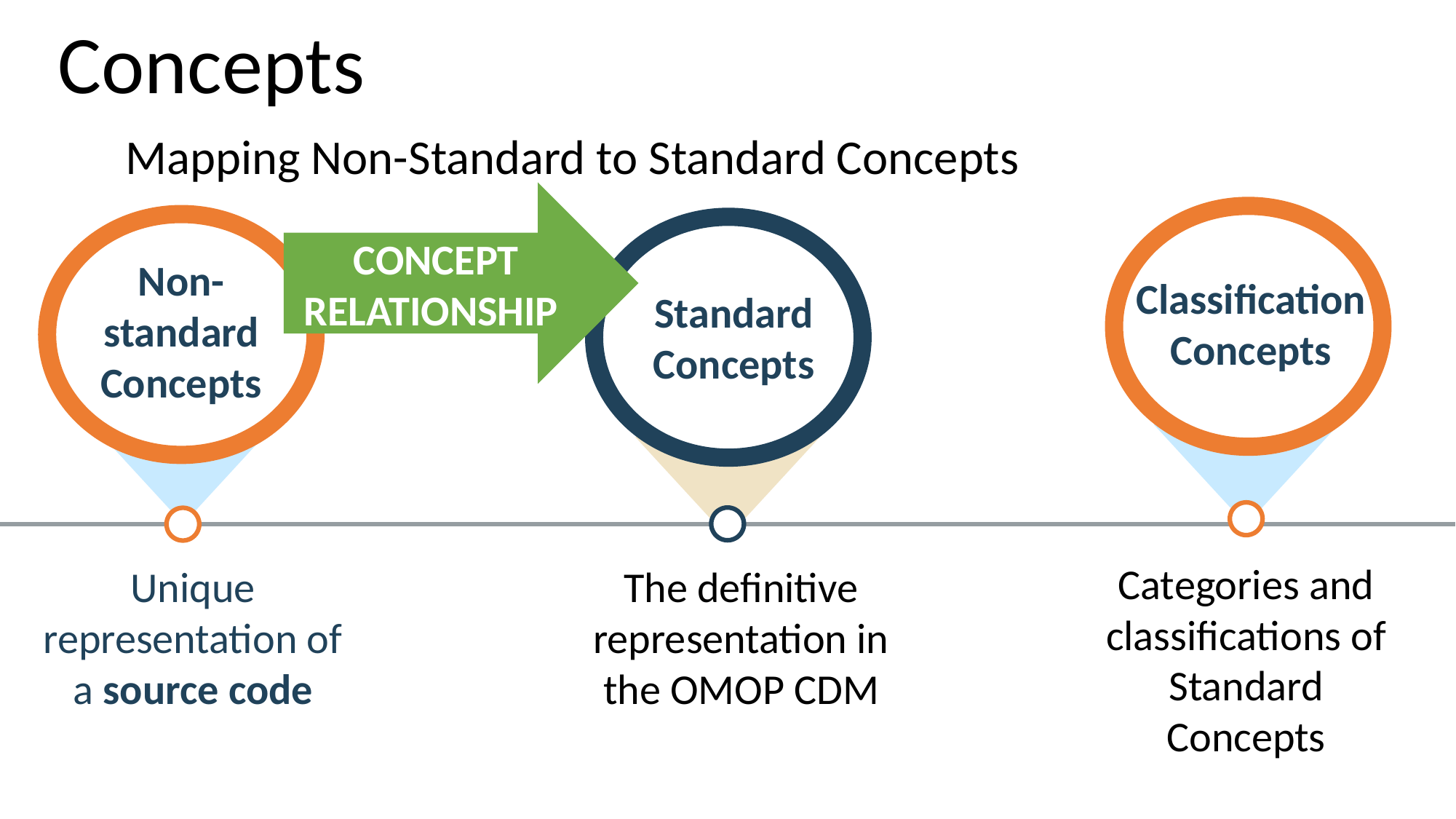

Concepts
Mapping Non-Standard to Standard Concepts
CONCEPT RELATIONSHIP

Non-standard Concepts
Classification
Concepts
Standard Concepts

Categories and classifications of Standard Concepts
Unique representation of a source code
The definitive representation in the OMOP CDM